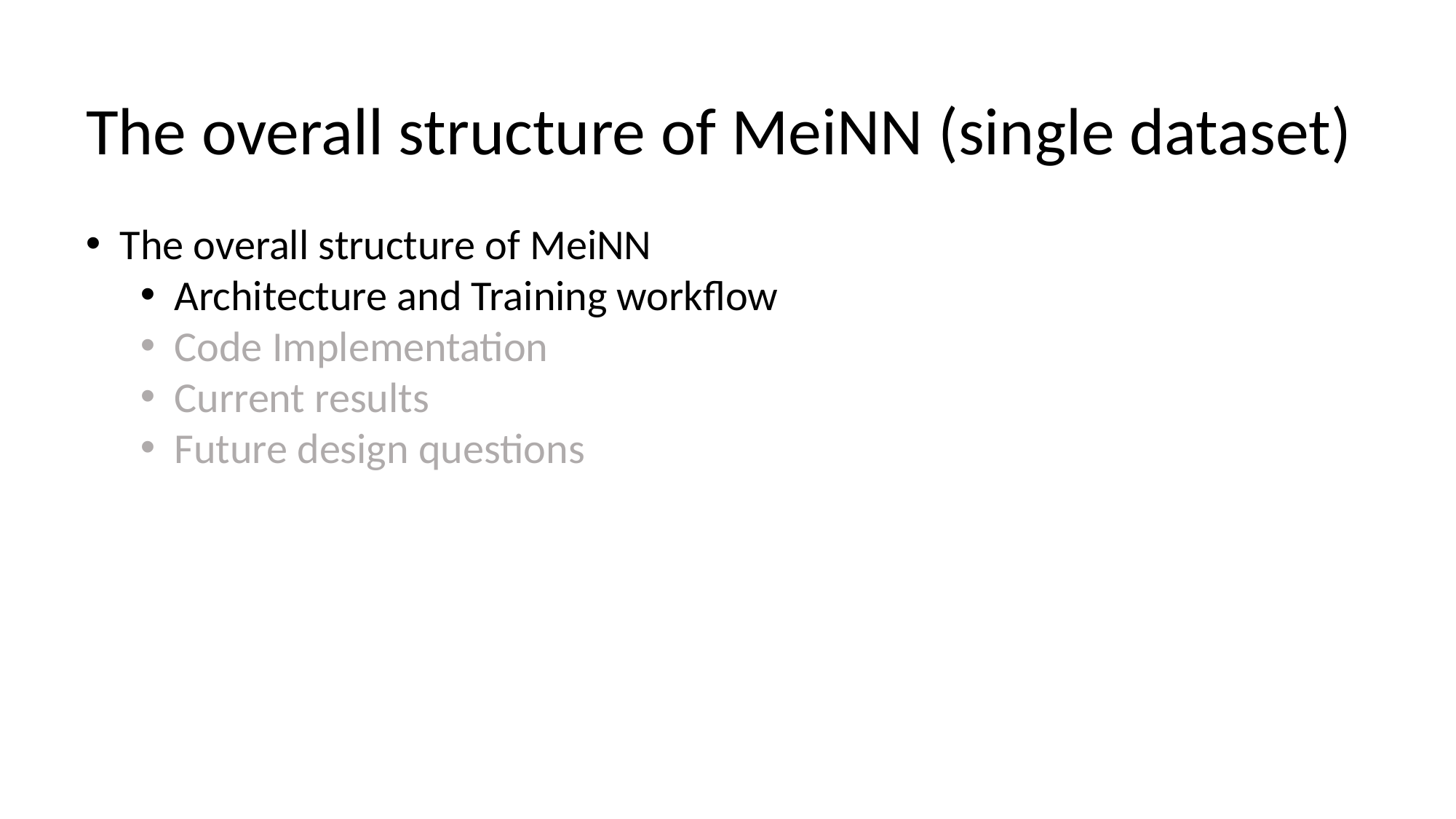

# The overall structure of MeiNN (single dataset)
The overall structure of MeiNN
Architecture and Training workflow
Code Implementation
Current results
Future design questions